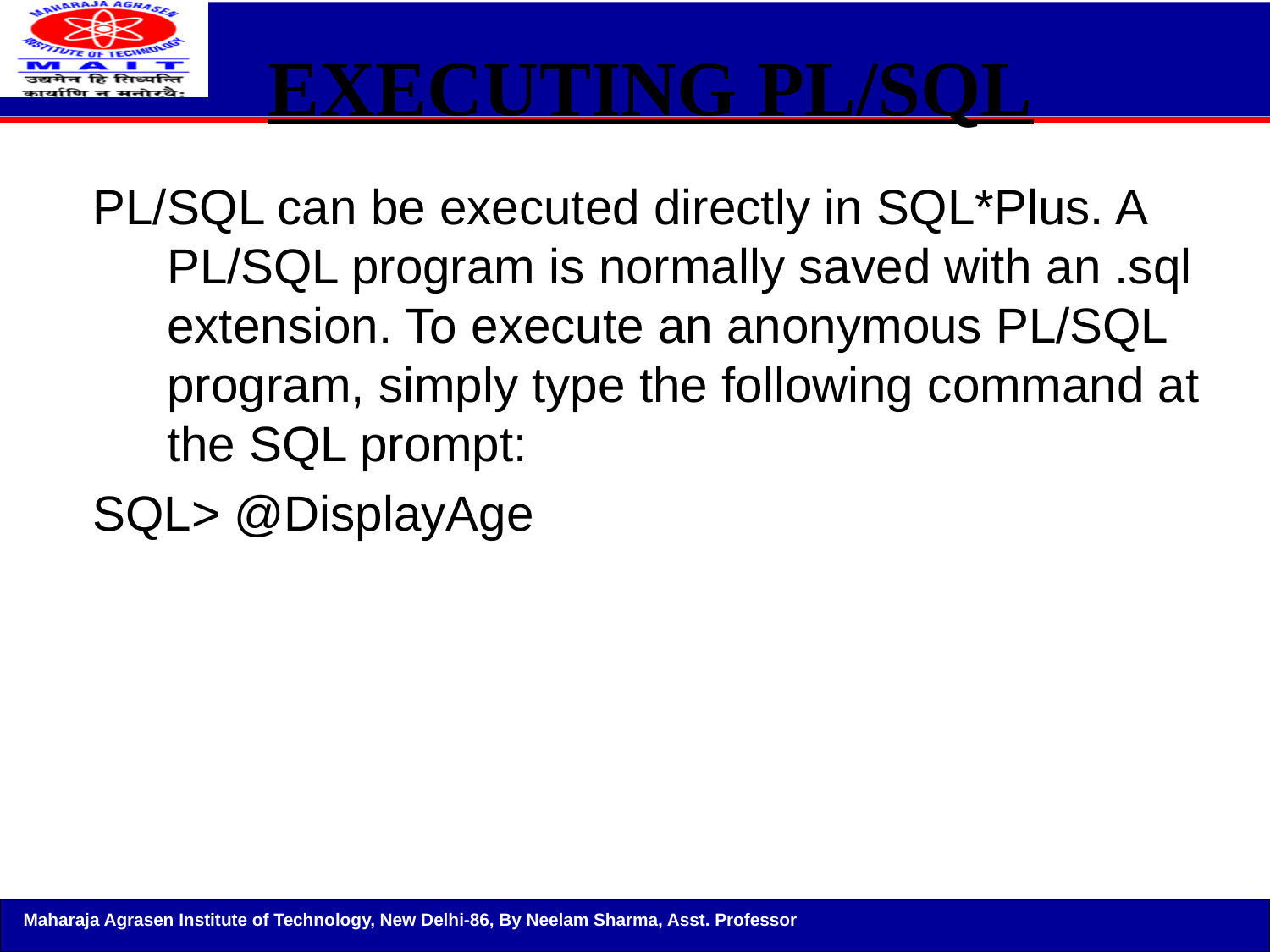

Bordoloi and Bock
# EXECUTING PL/SQL
PL/SQL can be executed directly in SQL*Plus. A PL/SQL program is normally saved with an .sql extension. To execute an anonymous PL/SQL program, simply type the following command at the SQL prompt:
SQL> @DisplayAge